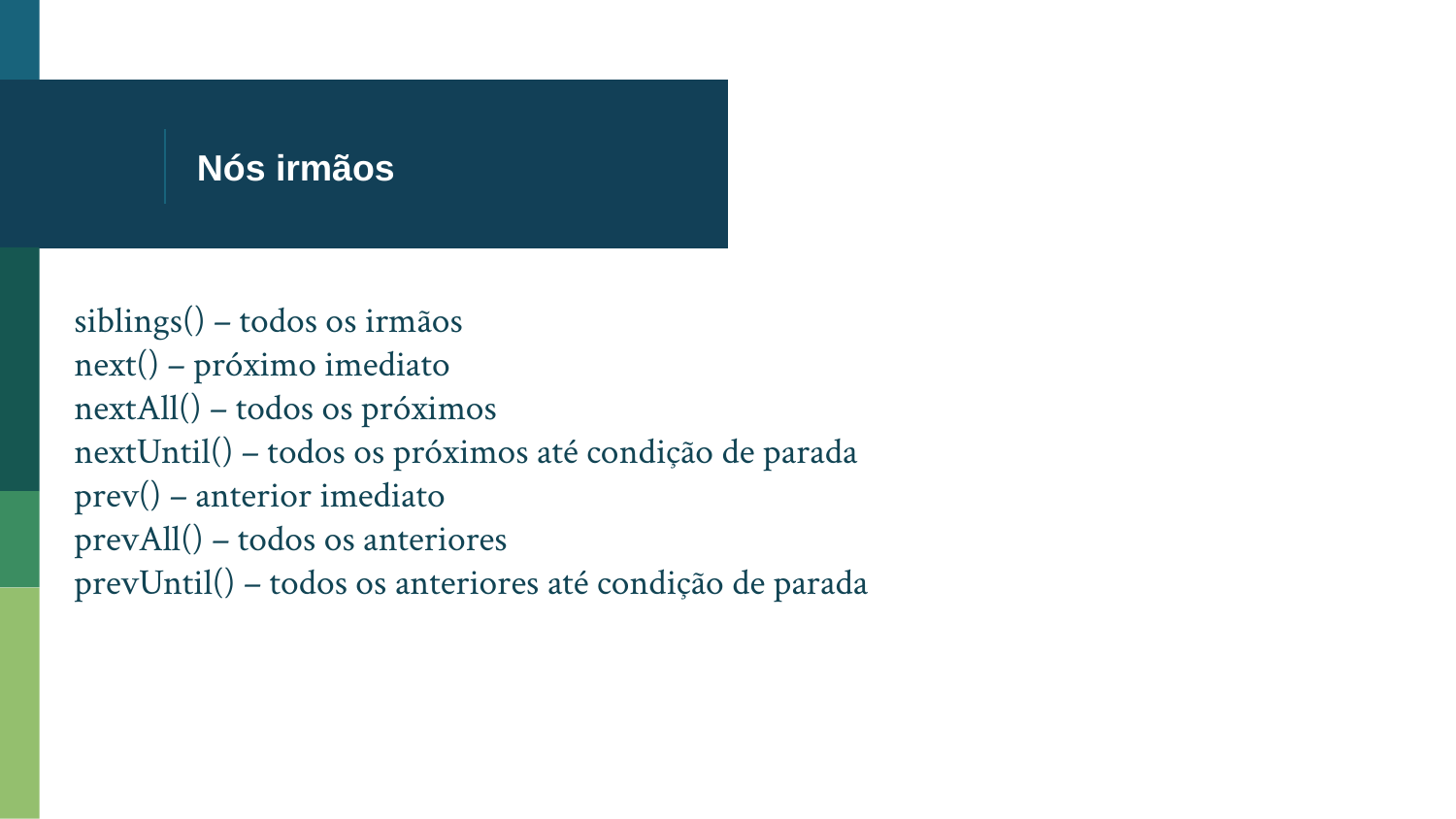

# Nós irmãos
siblings() – todos os irmãos
next() – próximo imediato
nextAll() – todos os próximos
nextUntil() – todos os próximos até condição de parada
prev() – anterior imediato
prevAll() – todos os anteriores
prevUntil() – todos os anteriores até condição de parada